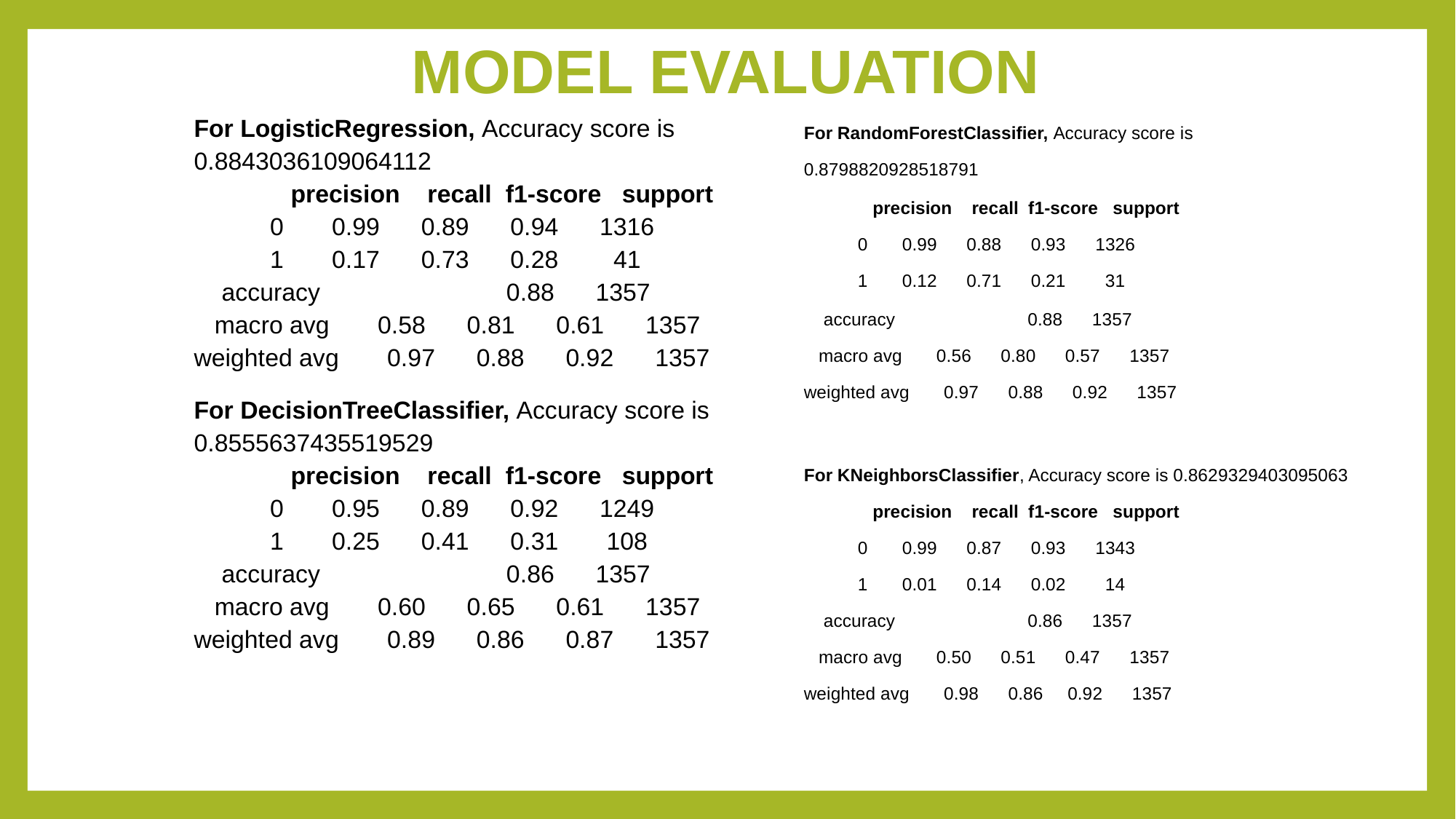

# MODEL EVALUATION
For RandomForestClassifier, Accuracy score is 0.8798820928518791

              precision    recall  f1-score   support
           0       0.99      0.88      0.93      1326
           1       0.12      0.71      0.21        31

    accuracy                           0.88      1357
   macro avg       0.56      0.80      0.57      1357
weighted avg       0.97      0.88      0.92      1357

For KNeighborsClassifier, Accuracy score is 0.8629329403095063
              precision    recall  f1-score   support
           0       0.99      0.87      0.93      1343
           1       0.01      0.14      0.02        14
    accuracy                           0.86      1357
   macro avg       0.50      0.51      0.47      1357
weighted avg       0.98      0.86     0.92      1357

For LogisticRegression, Accuracy score is
0.8843036109064112
              precision    recall  f1-score   support
           0       0.99      0.89      0.94      1316
           1       0.17      0.73      0.28        41
    accuracy                           0.88      1357
   macro avg       0.58      0.81      0.61      1357
weighted avg       0.97      0.88      0.92      1357

For DecisionTreeClassifier, Accuracy score is
0.8555637435519529
              precision    recall  f1-score   support
           0       0.95      0.89      0.92      1249
           1       0.25      0.41      0.31       108
    accuracy                           0.86      1357
   macro avg       0.60      0.65      0.61      1357
weighted avg       0.89      0.86      0.87      1357